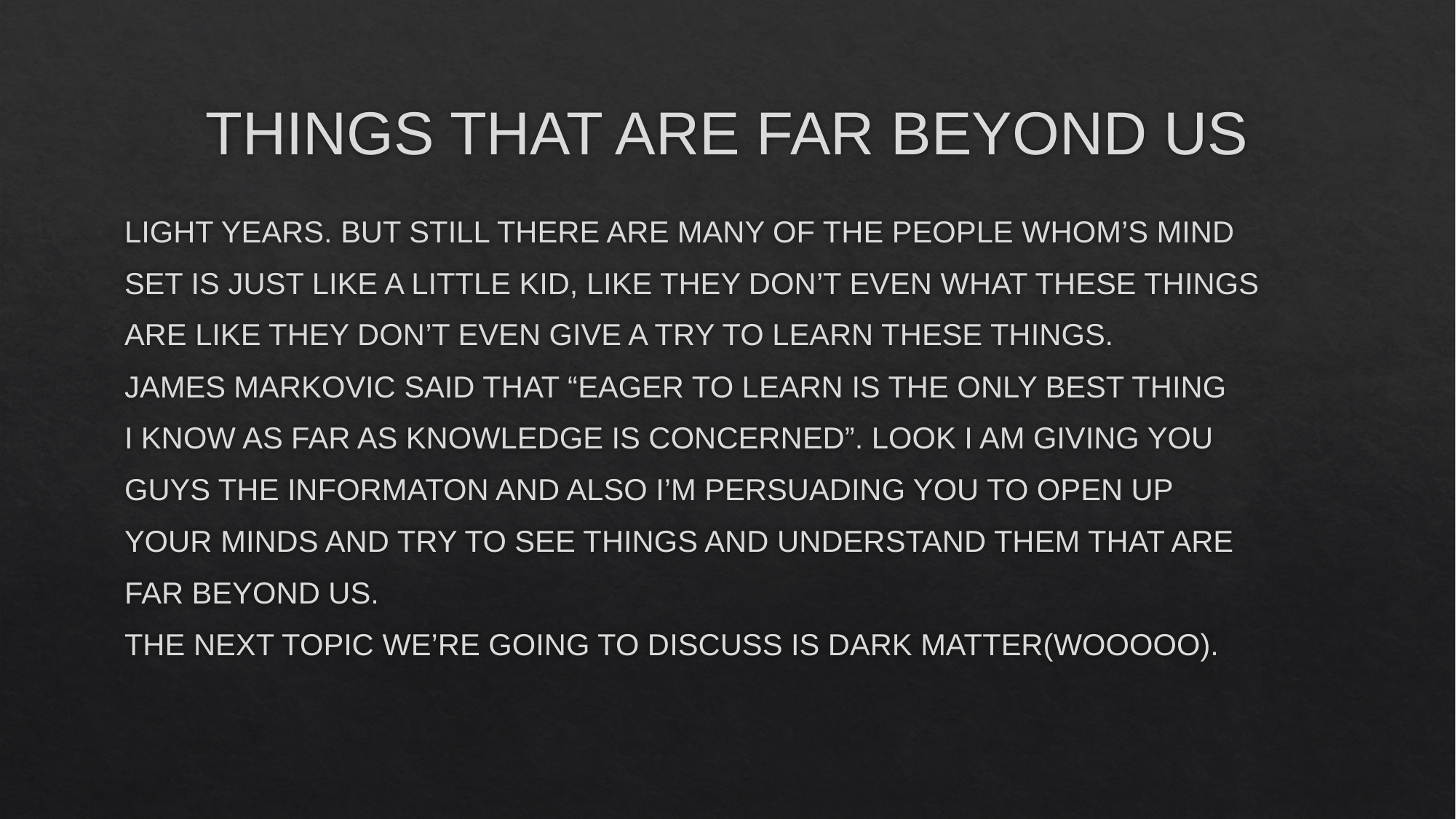

# THINGS THAT ARE FAR BEYOND US
LIGHT YEARS. BUT STILL THERE ARE MANY OF THE PEOPLE WHOM’S MIND
SET IS JUST LIKE A LITTLE KID, LIKE THEY DON’T EVEN WHAT THESE THINGS
ARE LIKE THEY DON’T EVEN GIVE A TRY TO LEARN THESE THINGS.
JAMES MARKOVIC SAID THAT “EAGER TO LEARN IS THE ONLY BEST THING
I KNOW AS FAR AS KNOWLEDGE IS CONCERNED”. LOOK I AM GIVING YOU
GUYS THE INFORMATON AND ALSO I’M PERSUADING YOU TO OPEN UP
YOUR MINDS AND TRY TO SEE THINGS AND UNDERSTAND THEM THAT ARE
FAR BEYOND US.
THE NEXT TOPIC WE’RE GOING TO DISCUSS IS DARK MATTER(WOOOOO).